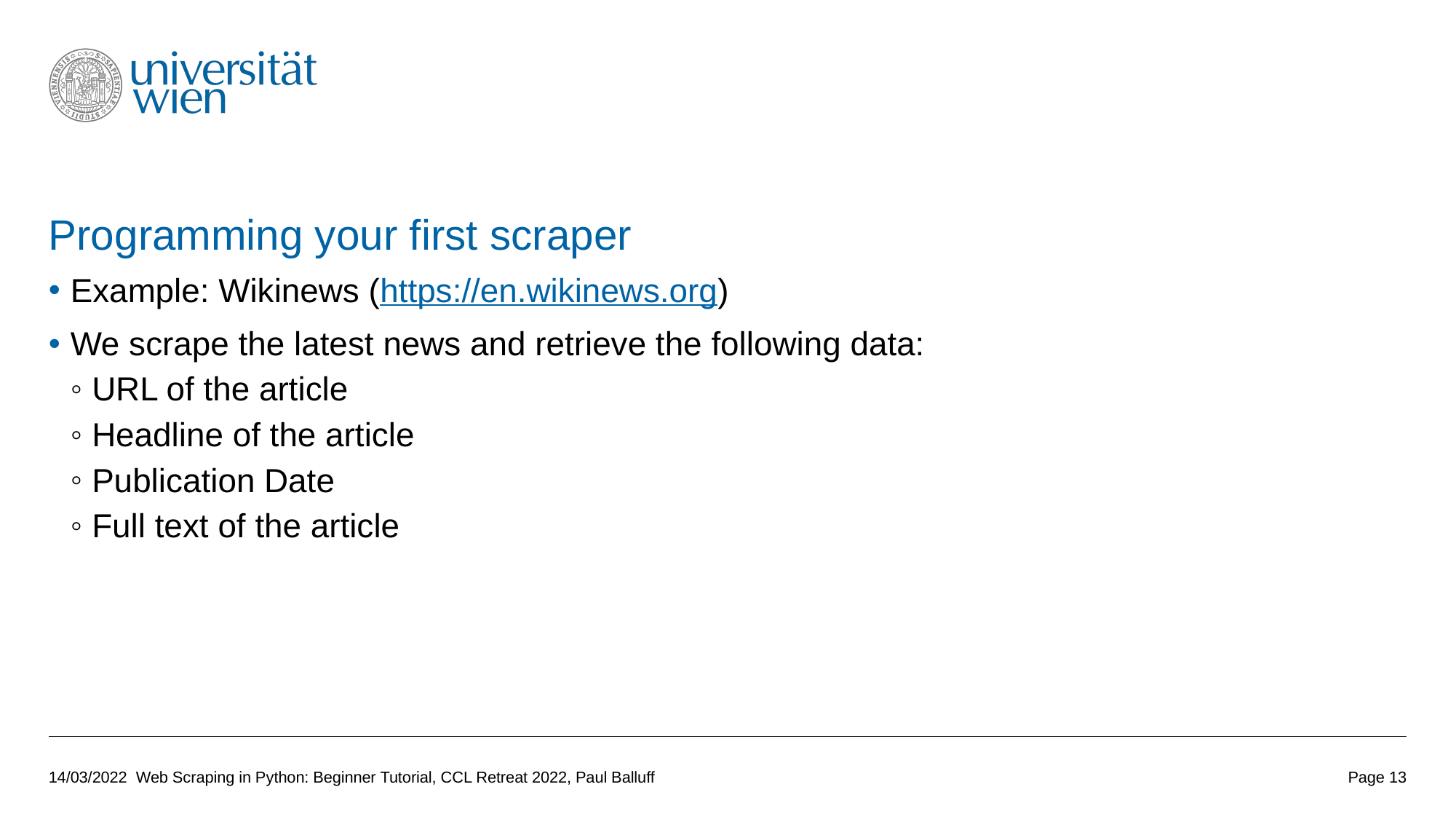

# Programming your first scraper
Example: Wikinews (https://en.wikinews.org)
We scrape the latest news and retrieve the following data:
URL of the article
Headline of the article
Publication Date
Full text of the article
14/03/2022
Web Scraping in Python: Beginner Tutorial, CCL Retreat 2022, Paul Balluff
Page 13